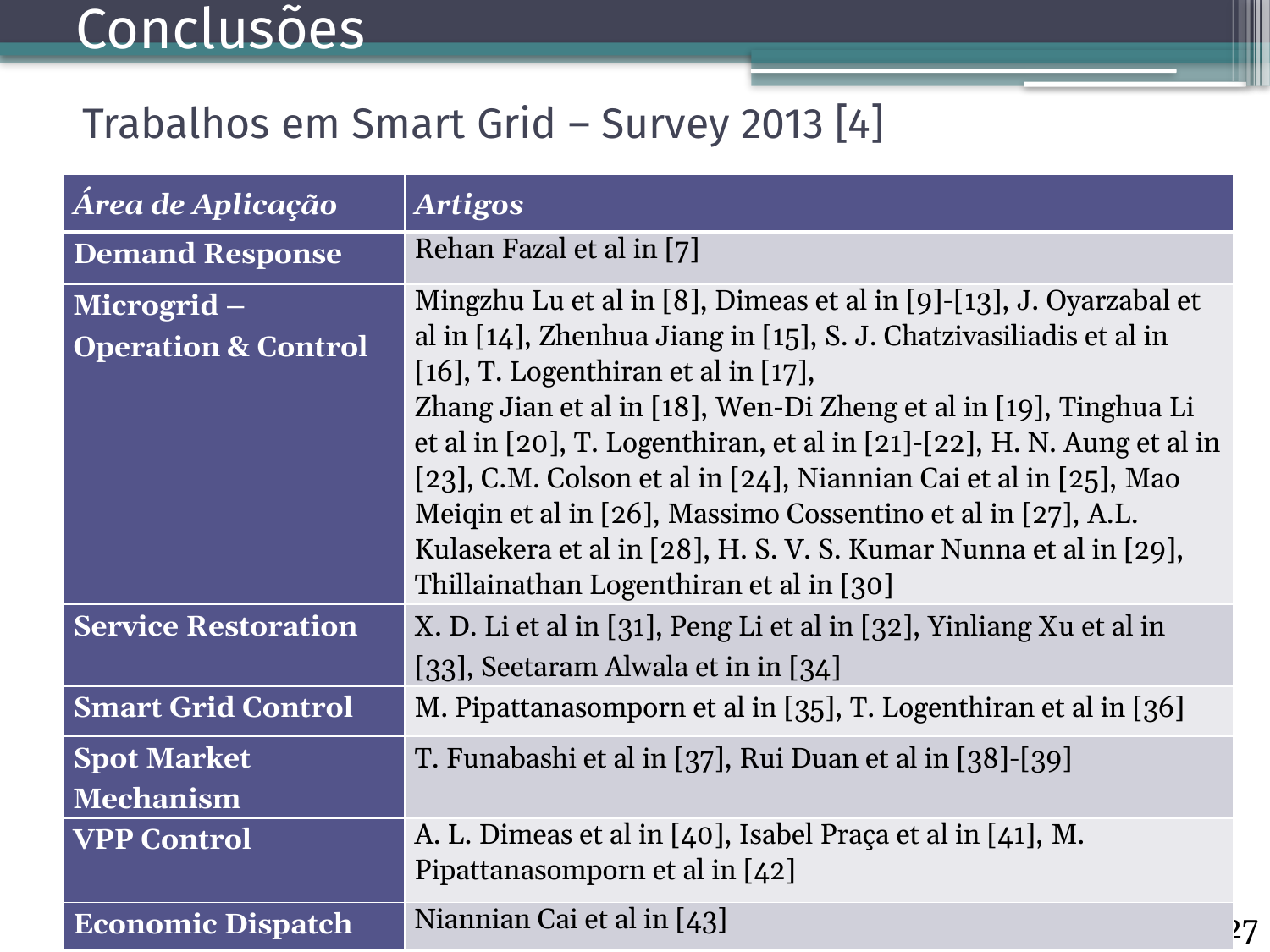

# Conclusões
Trabalhos em Smart Grid – Survey 2013 [4]
| Área de Aplicação | Artigos |
| --- | --- |
| Demand Response | Rehan Fazal et al in [7] |
| Microgrid – Operation & Control | Mingzhu Lu et al in [8], Dimeas et al in [9]-[13], J. Oyarzabal et al in [14], Zhenhua Jiang in [15], S. J. Chatzivasiliadis et al in [16], T. Logenthiran et al in [17], Zhang Jian et al in [18], Wen-Di Zheng et al in [19], Tinghua Li et al in [20], T. Logenthiran, et al in [21]-[22], H. N. Aung et al in [23], C.M. Colson et al in [24], Niannian Cai et al in [25], Mao Meiqin et al in [26], Massimo Cossentino et al in [27], A.L. Kulasekera et al in [28], H. S. V. S. Kumar Nunna et al in [29], Thillainathan Logenthiran et al in [30] |
| Service Restoration | X. D. Li et al in [31], Peng Li et al in [32], Yinliang Xu et al in [33], Seetaram Alwala et in in [34] |
| Smart Grid Control | M. Pipattanasomporn et al in [35], T. Logenthiran et al in [36] |
| Spot Market Mechanism | T. Funabashi et al in [37], Rui Duan et al in [38]-[39] |
| VPP Control | A. L. Dimeas et al in [40], Isabel Praça et al in [41], M. Pipattanasomporn et al in [42] |
| Economic Dispatch | Niannian Cai et al in [43] |